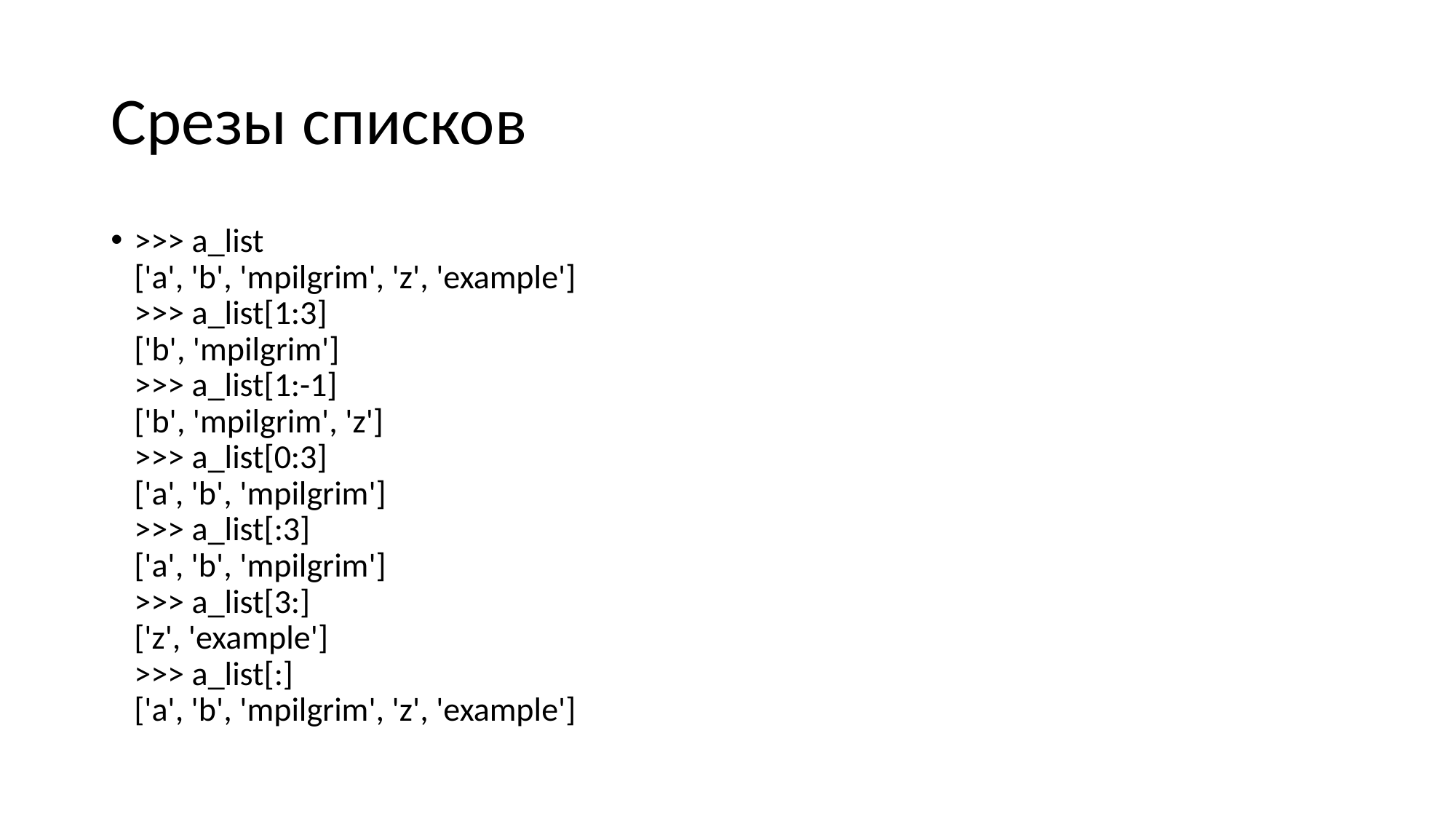

# Срезы списков
>>> a_list
['a', 'b', 'mpilgrim', 'z', 'example']
>>> a_list[1:3]            
['b', 'mpilgrim']
>>> a_list[1:-1]          
['b', 'mpilgrim', 'z']
>>> a_list[0:3]            
['a', 'b', 'mpilgrim']
>>> a_list[:3]            
['a', 'b', 'mpilgrim']
>>> a_list[3:]            
['z', 'example']
>>> a_list[:]              
['a', 'b', 'mpilgrim', 'z', 'example']